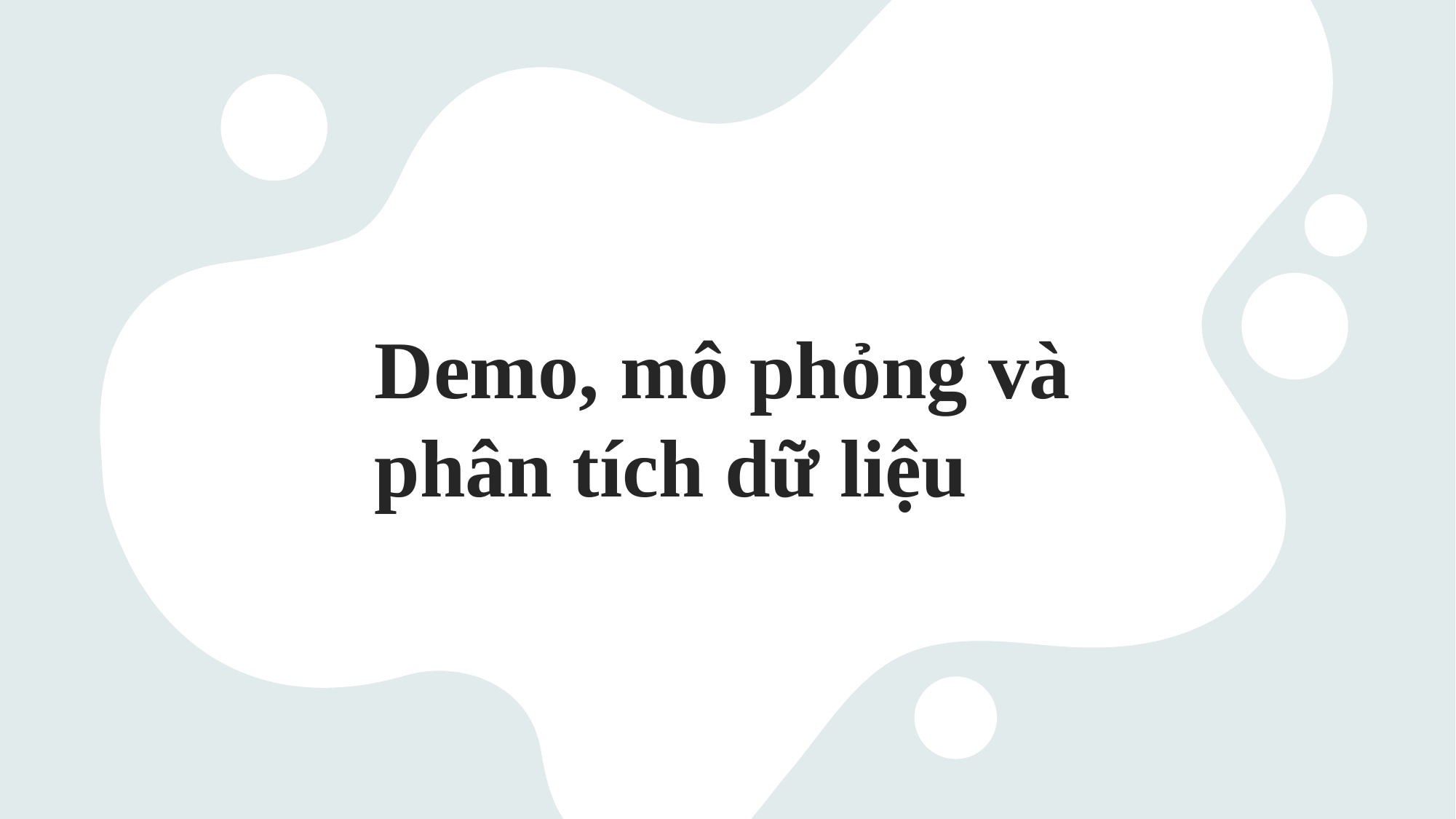

Demo, mô phỏng và phân tích dữ liệu